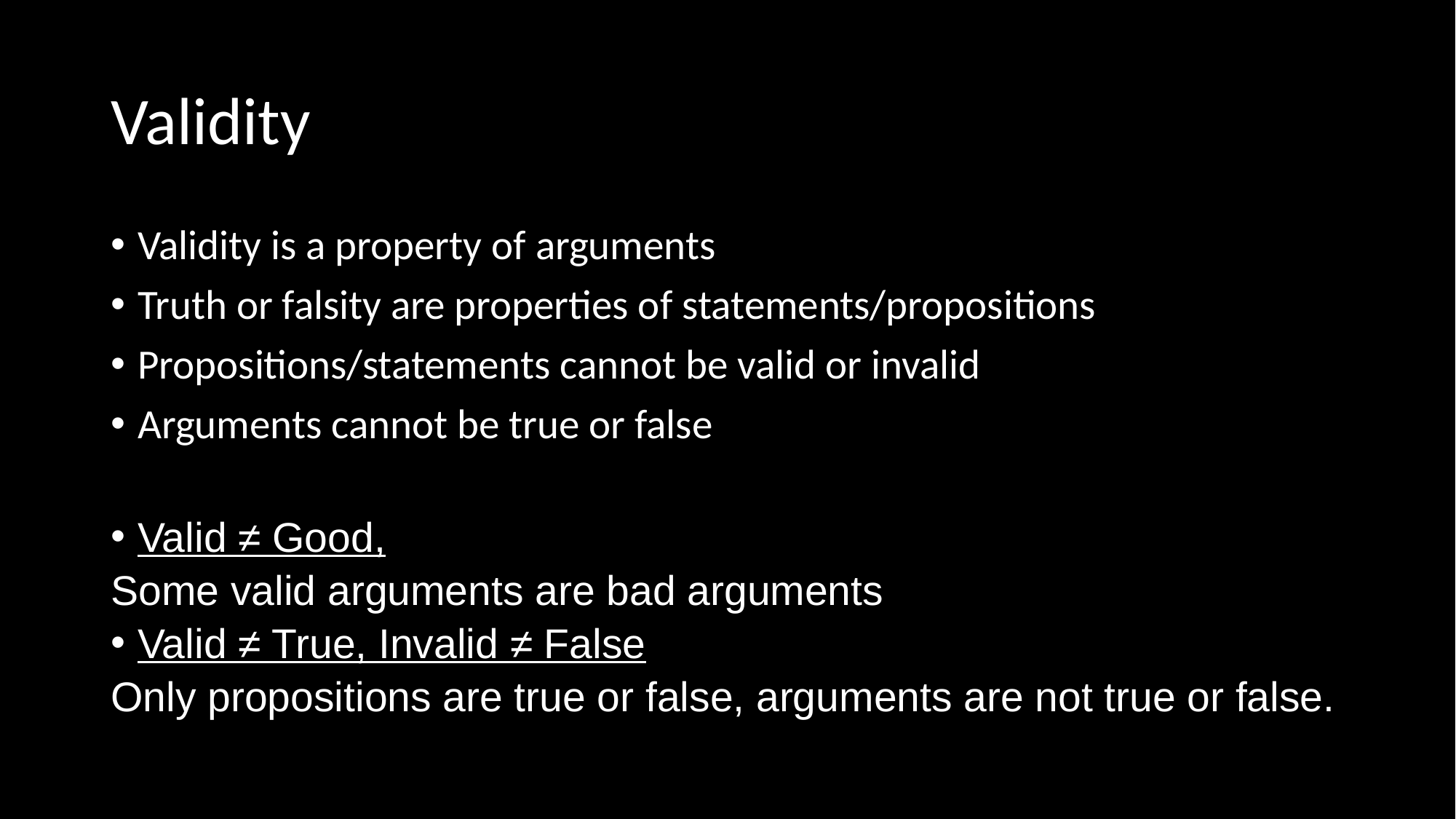

# Validity
Validity is a property of arguments
Truth or falsity are properties of statements/propositions
Propositions/statements cannot be valid or invalid
Arguments cannot be true or false

Valid ≠ Good,
Some valid arguments are bad arguments
Valid ≠ True, Invalid ≠ False
Only propositions are true or false, arguments are not true or false.